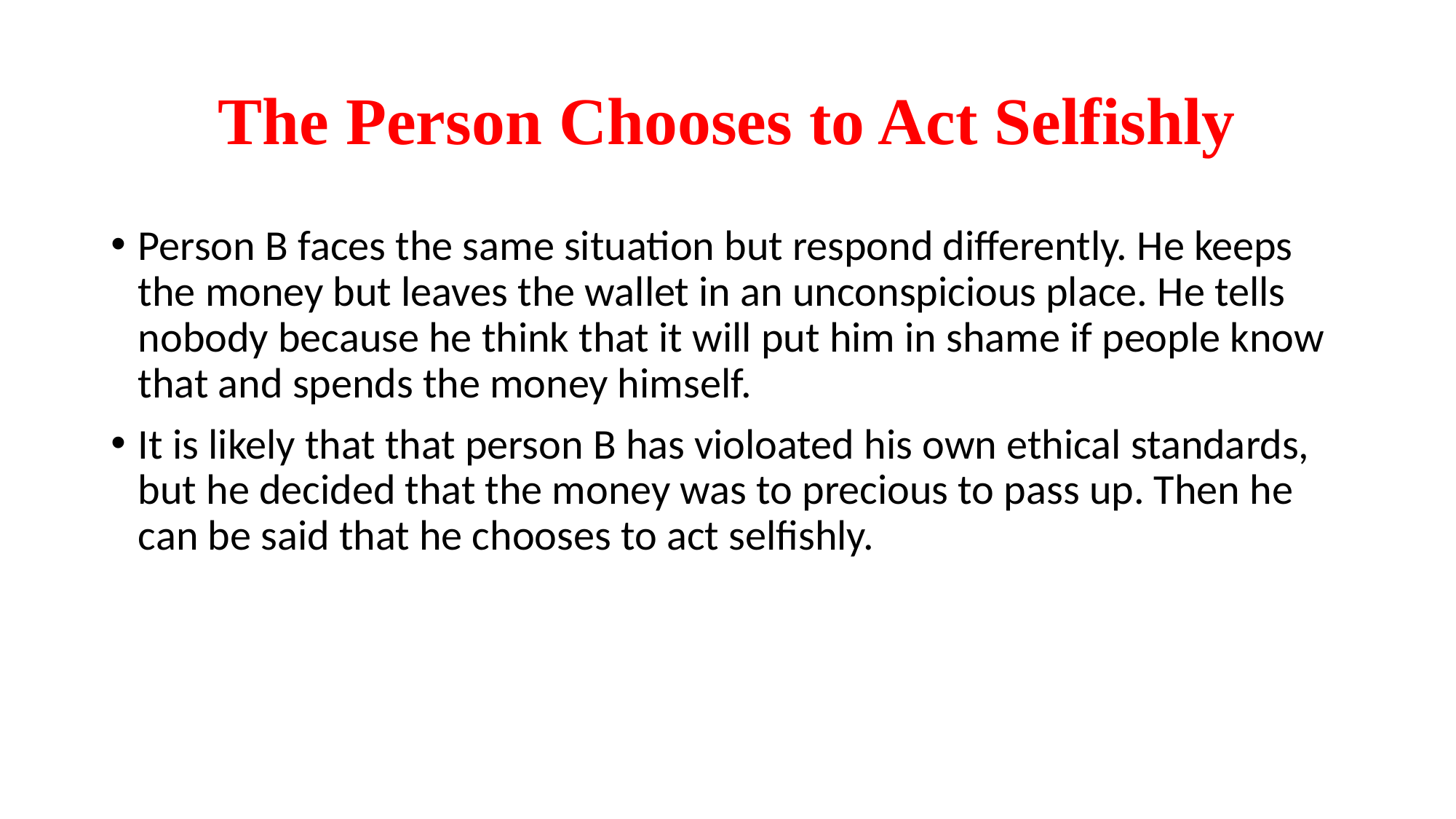

# The Person Chooses to Act Selfishly
Person B faces the same situation but respond differently. He keeps the money but leaves the wallet in an unconspicious place. He tells nobody because he think that it will put him in shame if people know that and spends the money himself.
It is likely that that person B has violoated his own ethical standards, but he decided that the money was to precious to pass up. Then he can be said that he chooses to act selfishly.